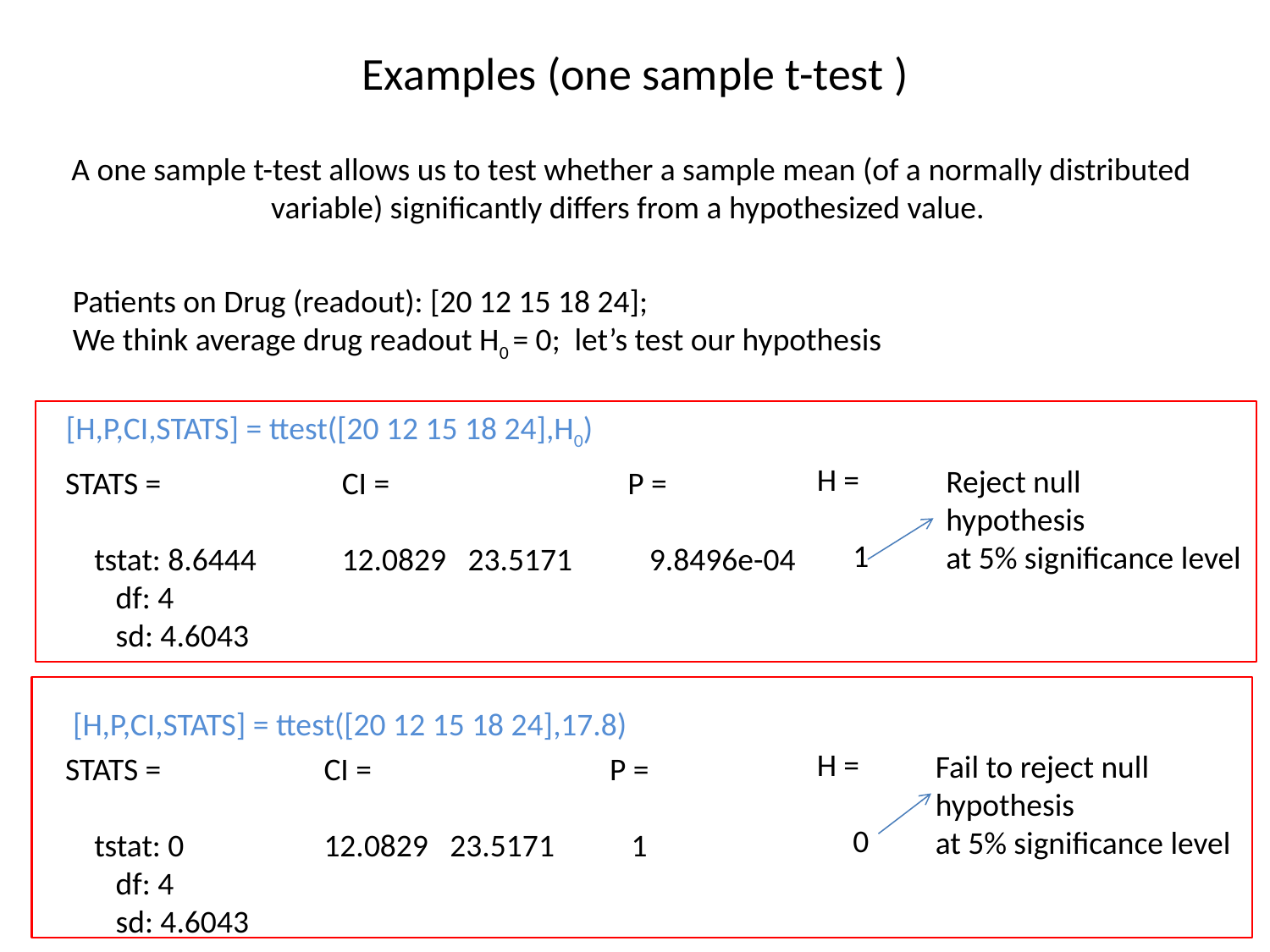

# Examples (one sample t-test )
A one sample t-test allows us to test whether a sample mean (of a normally distributed variable) significantly differs from a hypothesized value.
Patients on Drug (readout): [20 12 15 18 24];
We think average drug readout H0 = 0;  let’s test our hypothesis

[H,P,CI,STATS] = ttest([20 12 15 18 24],H0)
H =

     1
Reject null
hypothesis
at 5% significance level
STATS =

    tstat: 8.6444
       df: 4
       sd: 4.6043
CI =

12.0829   23.5171
P =

   9.8496e-04

[H,P,CI,STATS] = ttest([20 12 15 18 24],17.8)
H =

     0
Fail to reject null
hypothesis
at 5% significance level
STATS =

    tstat: 0
       df: 4
       sd: 4.6043
CI =

12.0829   23.5171
P =

   1